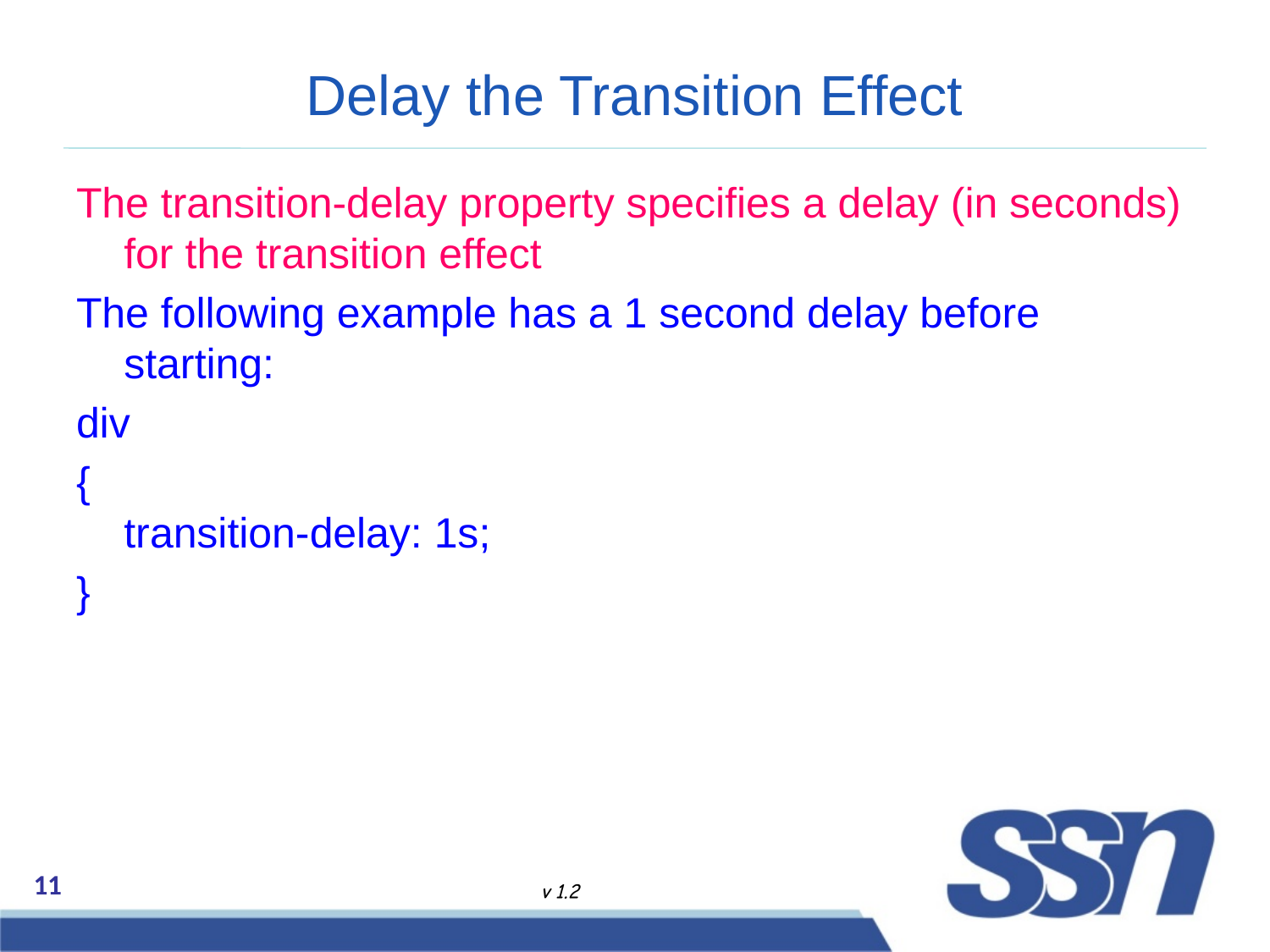

# Delay the Transition Effect
The transition-delay property specifies a delay (in seconds) for the transition effect
The following example has a 1 second delay before starting:
div
{ 
transition-delay: 1s;
}